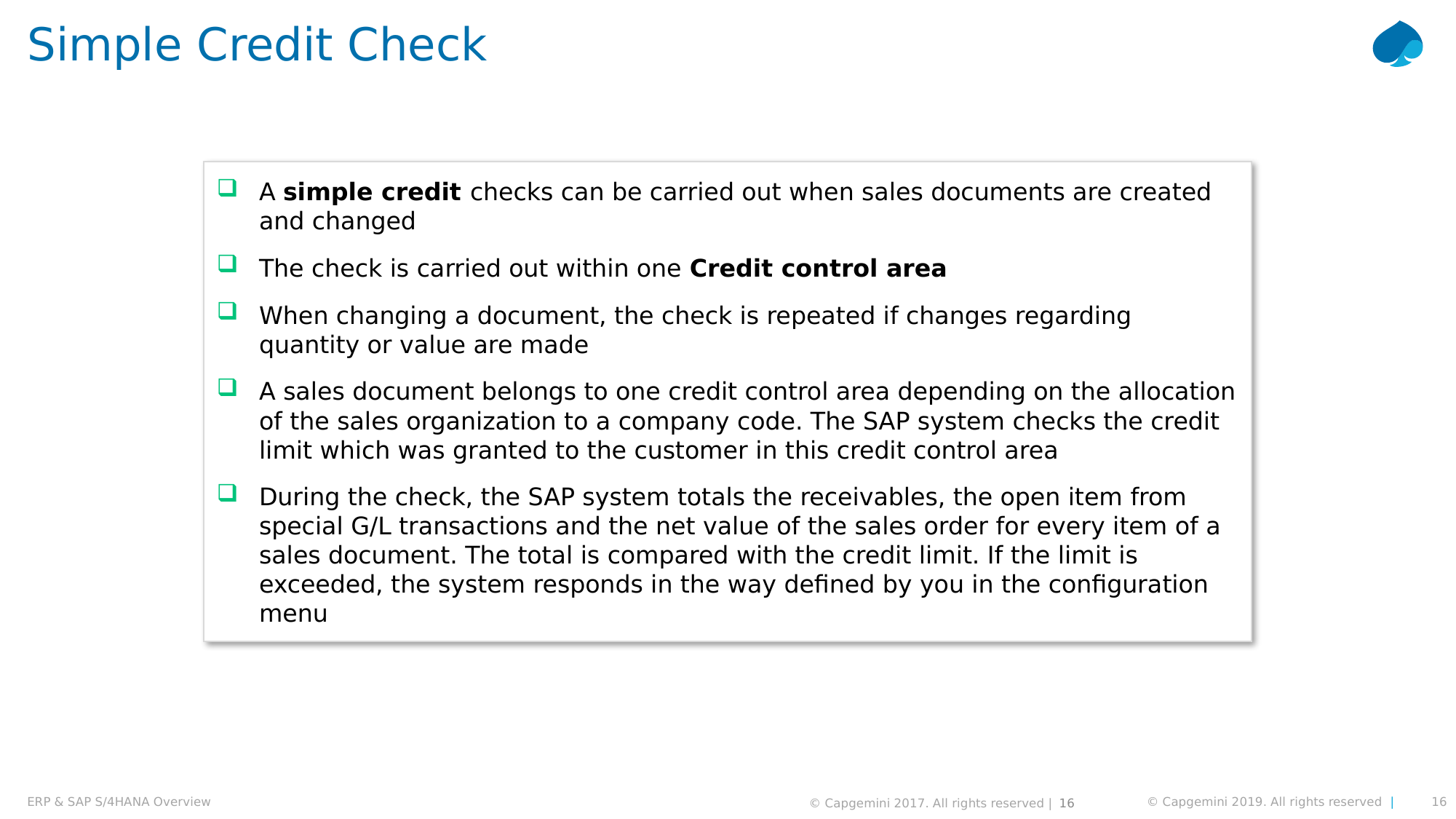

# Simple Credit Check
A simple credit checks can be carried out when sales documents are created and changed
The check is carried out within one Credit control area
When changing a document, the check is repeated if changes regarding quantity or value are made
A sales document belongs to one credit control area depending on the allocation of the sales organization to a company code. The SAP system checks the credit limit which was granted to the customer in this credit control area
During the check, the SAP system totals the receivables, the open item from special G/L transactions and the net value of the sales order for every item of a sales document. The total is compared with the credit limit. If the limit is exceeded, the system responds in the way defined by you in the configuration menu
16
© Capgemini 2017. All rights reserved |